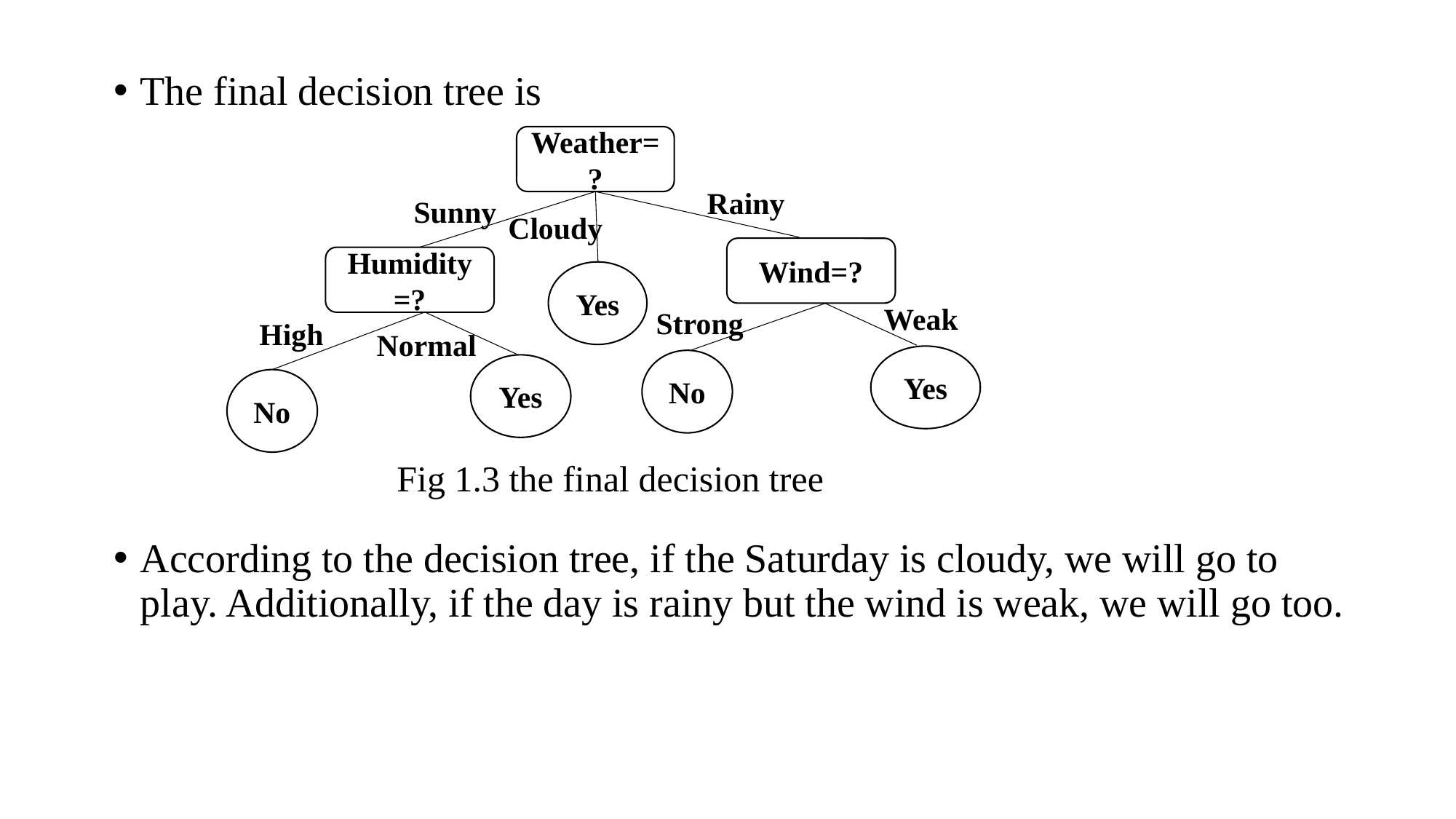

The final decision tree is

According to the decision tree, if the Saturday is cloudy, we will go to play. Additionally, if the day is rainy but the wind is weak, we will go too.

Weather=?
Rainy
Sunny
Cloudy
Wind=?
Humidity=?
Yes
Weak
Strong
High
Normal
Yes
No
Yes
No
Fig 1.3 the final decision tree